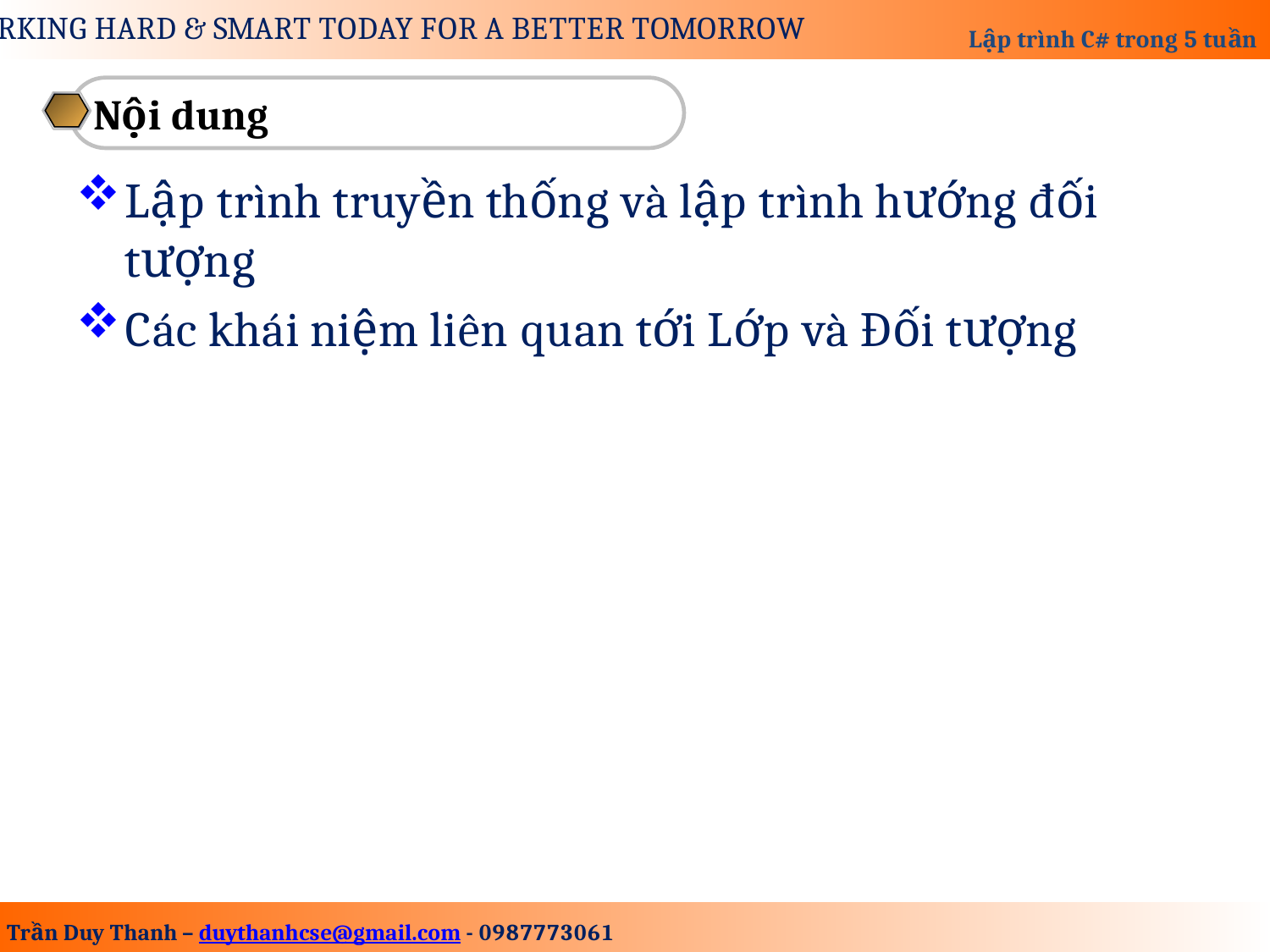

Nội dung

Lập trình truyền thống và lập trình hướng đối tượng
Các khái niệm liên quan tới Lớp và Đối tượng